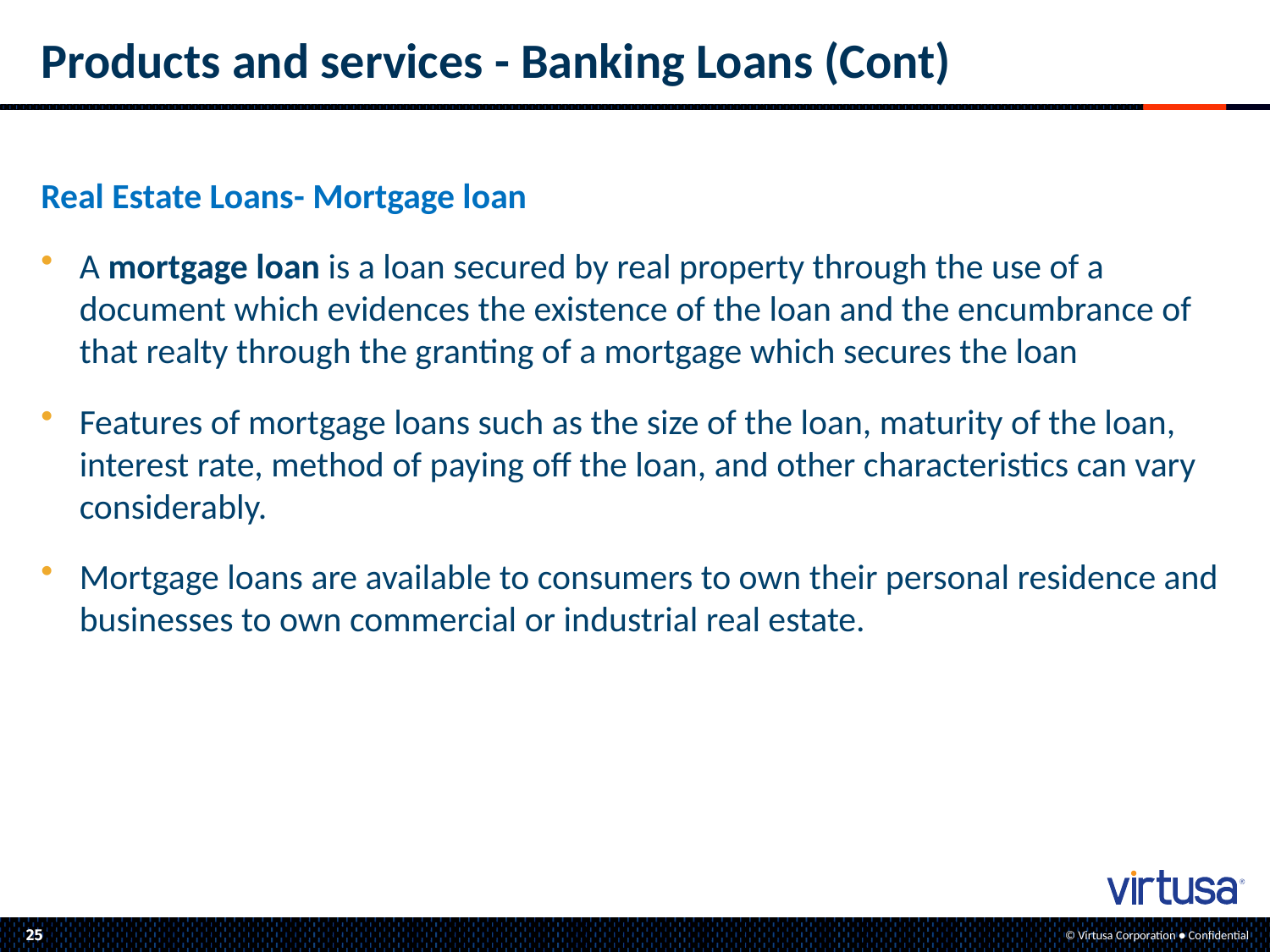

# Products and services - Banking Loans (Cont)
Real Estate Loans- Mortgage loan
A mortgage loan is a loan secured by real property through the use of a document which evidences the existence of the loan and the encumbrance of that realty through the granting of a mortgage which secures the loan
Features of mortgage loans such as the size of the loan, maturity of the loan, interest rate, method of paying off the loan, and other characteristics can vary considerably.
Mortgage loans are available to consumers to own their personal residence and businesses to own commercial or industrial real estate.